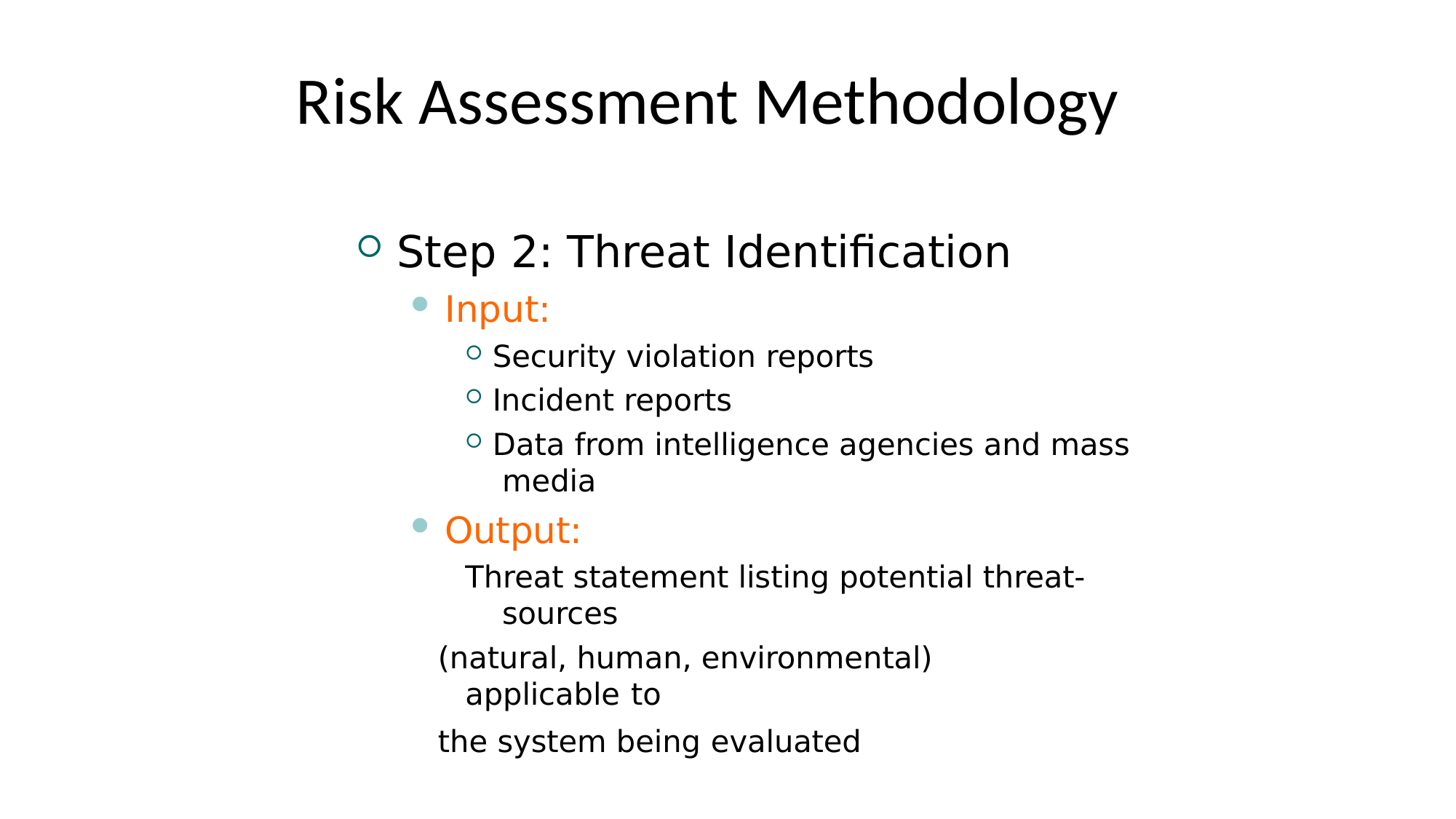

# Risk Assessment Methodology
Step 2: Threat Identification
Input:
Security violation reports
Incident reports
Data from intelligence agencies and mass  media
Output:
Threat statement listing potential threat-  sources
(natural, human, environmental) applicable to
the system being evaluated